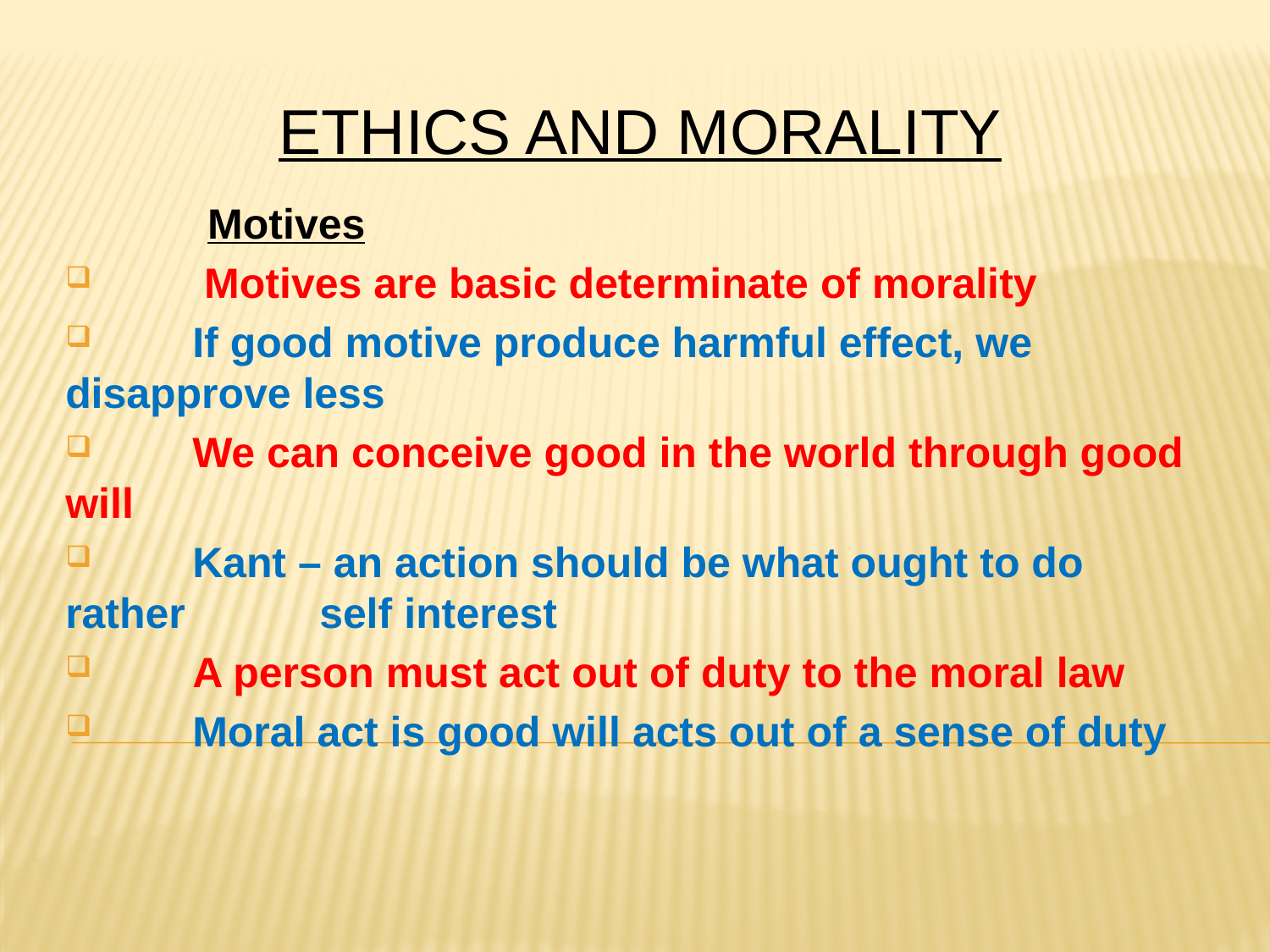

# ETHICS AND MORALITY
            Motives
	 Motives are basic determinate of morality
	If good motive produce harmful effect, we 	disapprove less
	We can conceive good in the world through good 	will
	Kant – an action should be what ought to do rather 	self interest
	A person must act out of duty to the moral law
	Moral act is good will acts out of a sense of duty